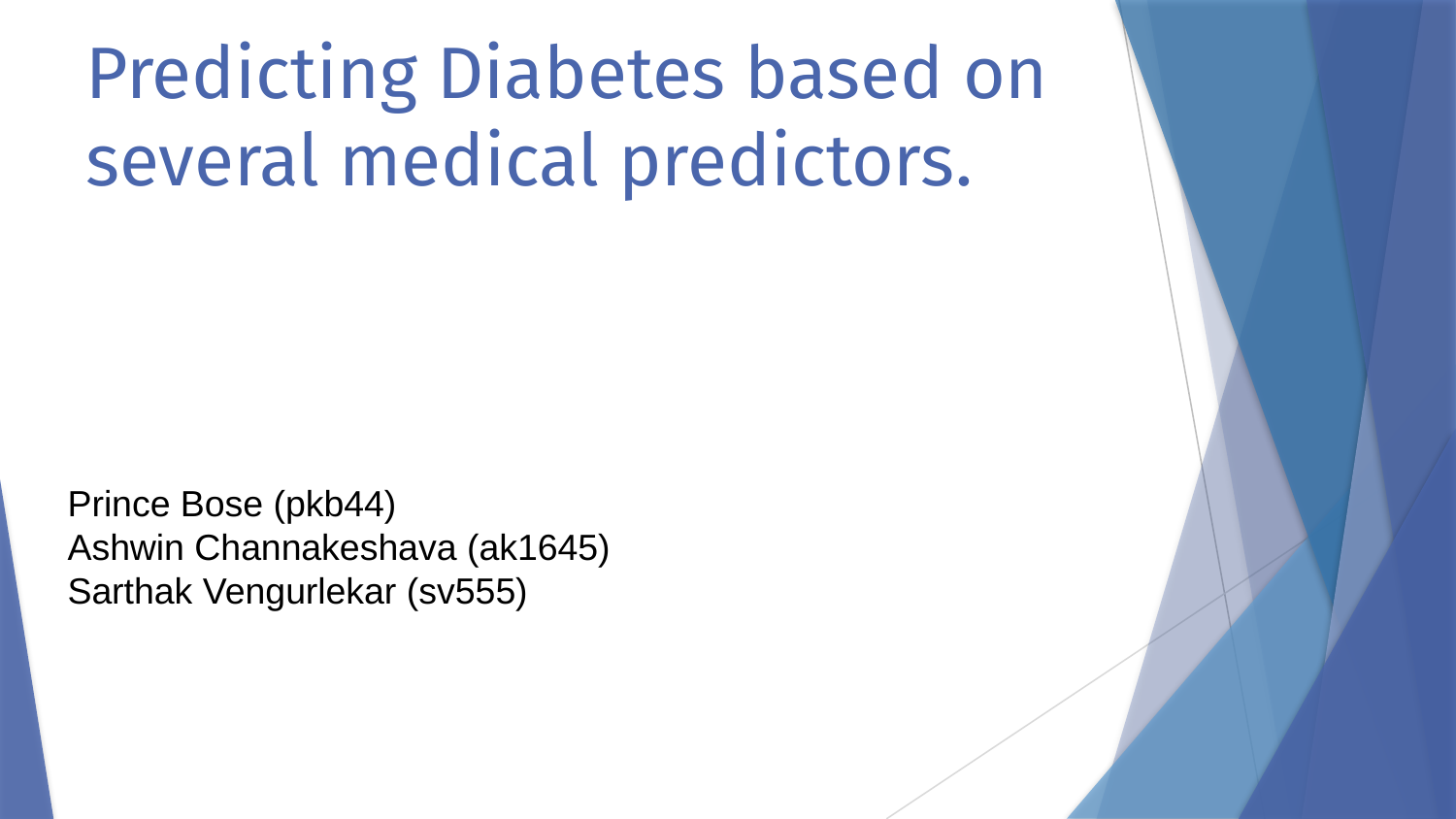

# Predicting Diabetes based on
several medical predictors.
Prince Bose (pkb44)
Ashwin Channakeshava (ak1645)
Sarthak Vengurlekar (sv555)